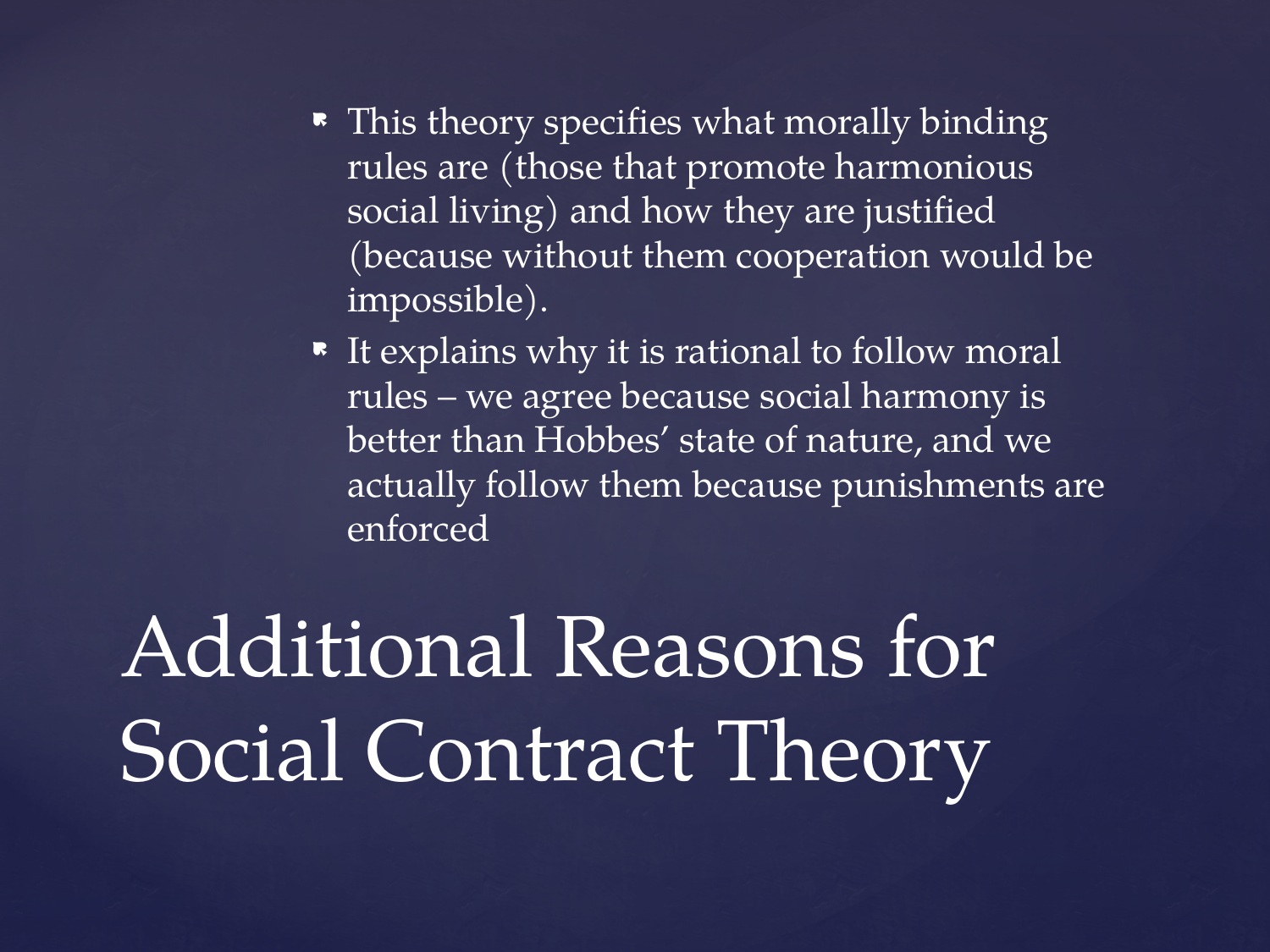

This theory specifies what morally binding rules are (those that promote harmonious social living) and how they are justified (because without them cooperation would be impossible).
It explains why it is rational to follow moral rules – we agree because social harmony is better than Hobbes’ state of nature, and we actually follow them because punishments are enforced

# Additional Reasons for Social Contract Theory